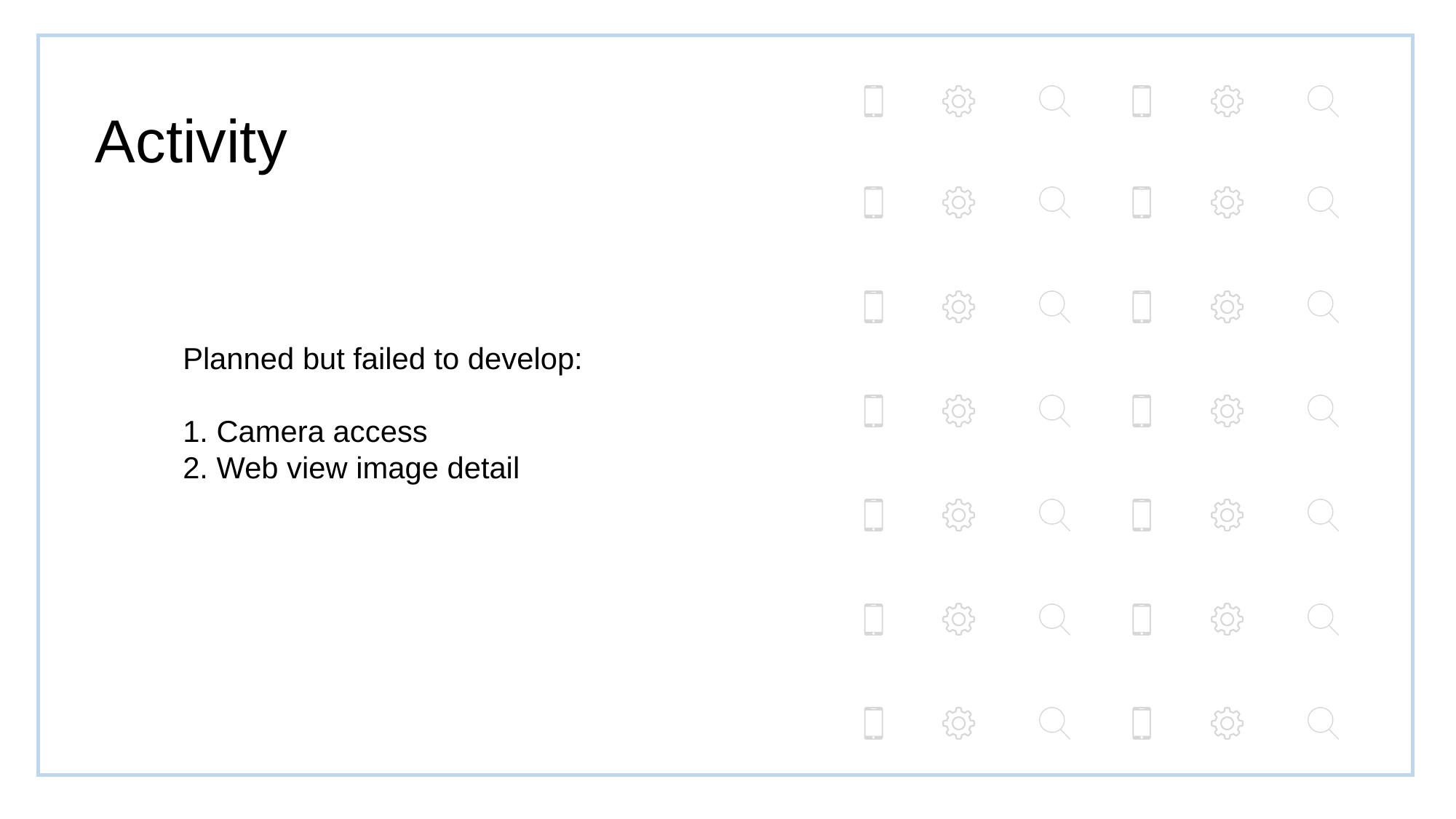

Activity
Planned but failed to develop:

1. Camera access
2. Web view image detail